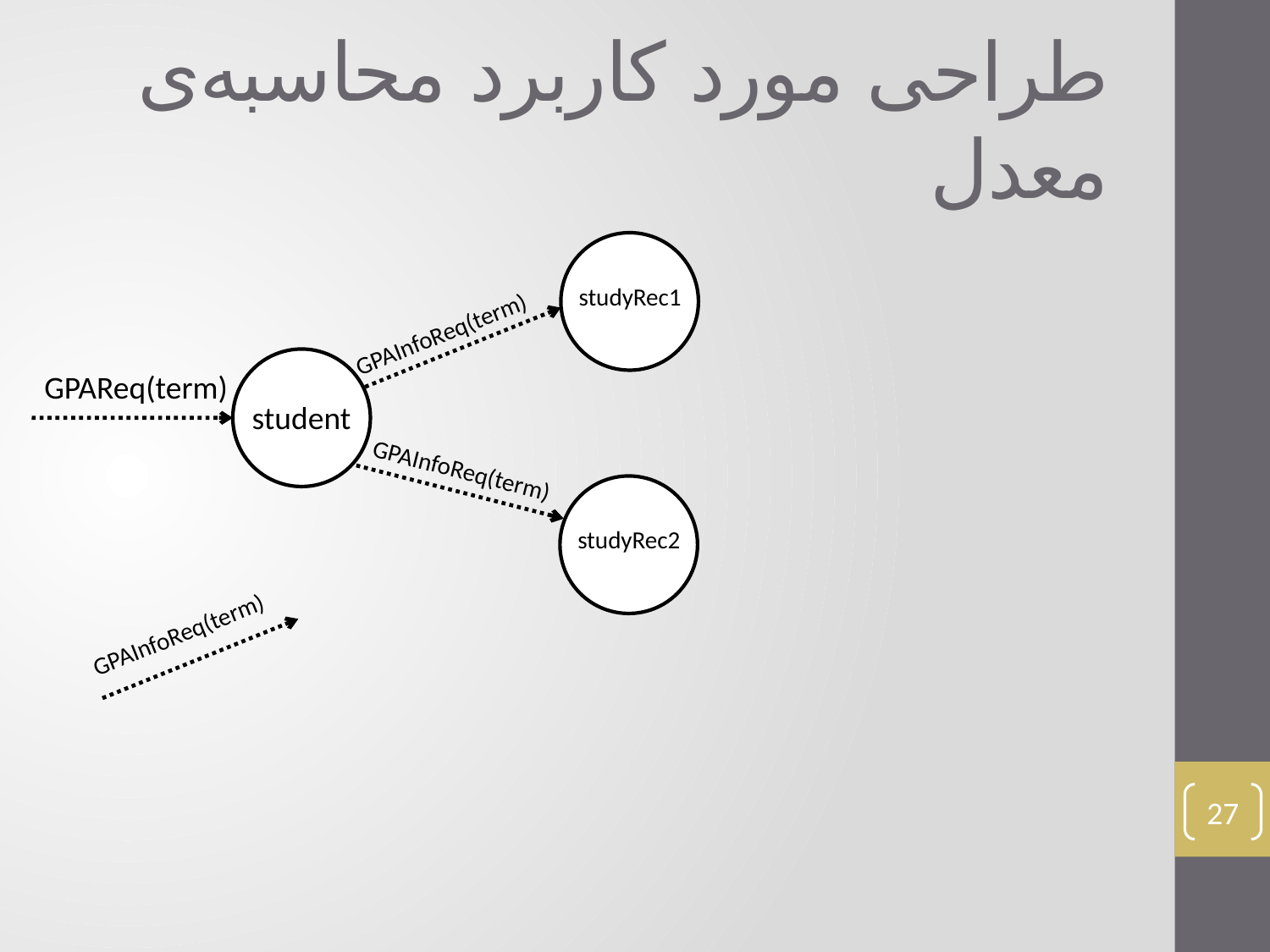

# طراحی مورد کاربرد محاسبه‌ی معدل

studyRec1
GPAInfoReq(term)

student
GPAReq(term)
GPAInfoReq(term)

studyRec2
GPAInfoReq(term)
27